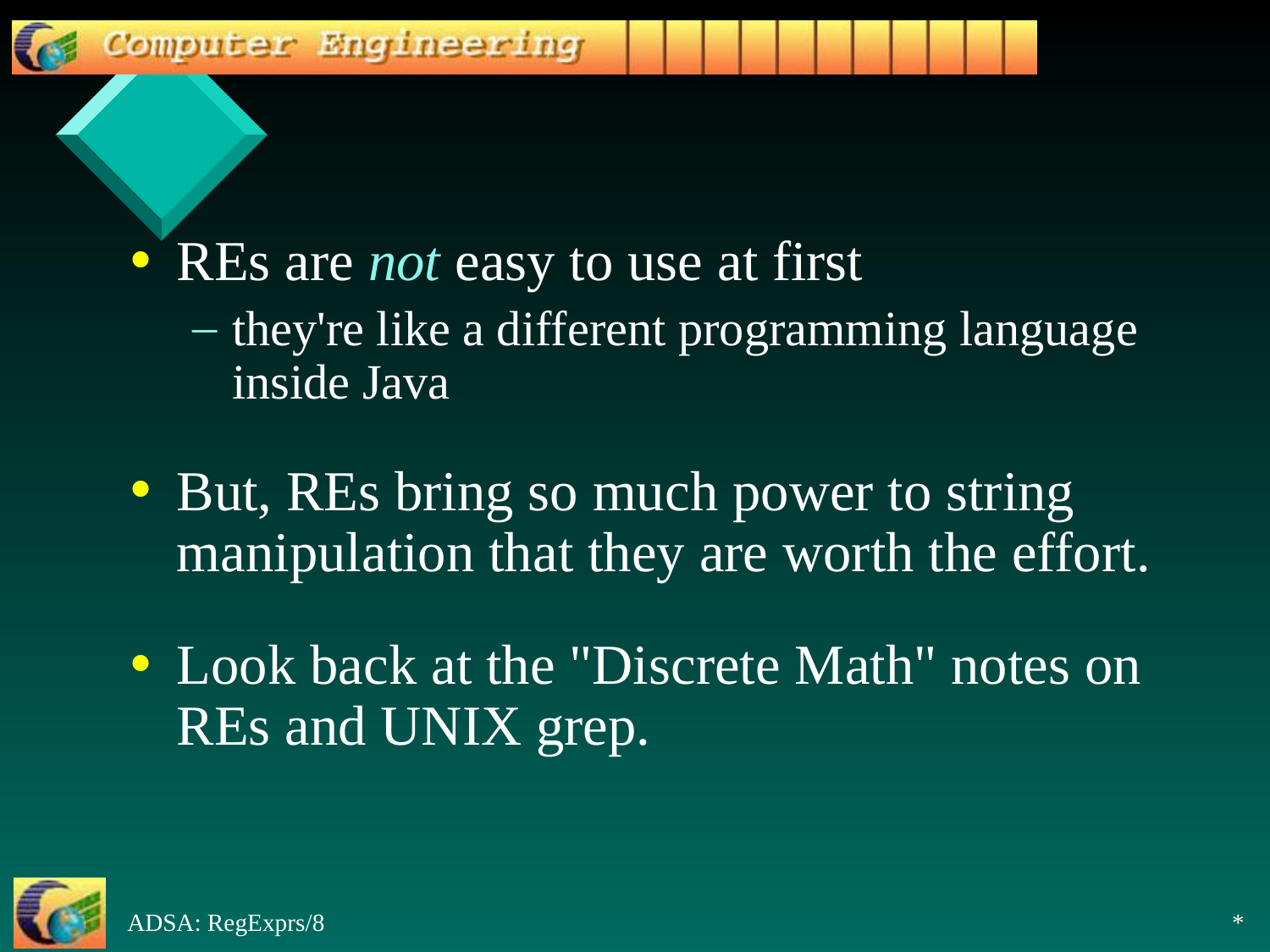

REs are not easy to use at first
they're like a different programming language inside Java

But, REs bring so much power to string manipulation that they are worth the effort.

Look back at the "Discrete Math" notes on REs and UNIX grep.